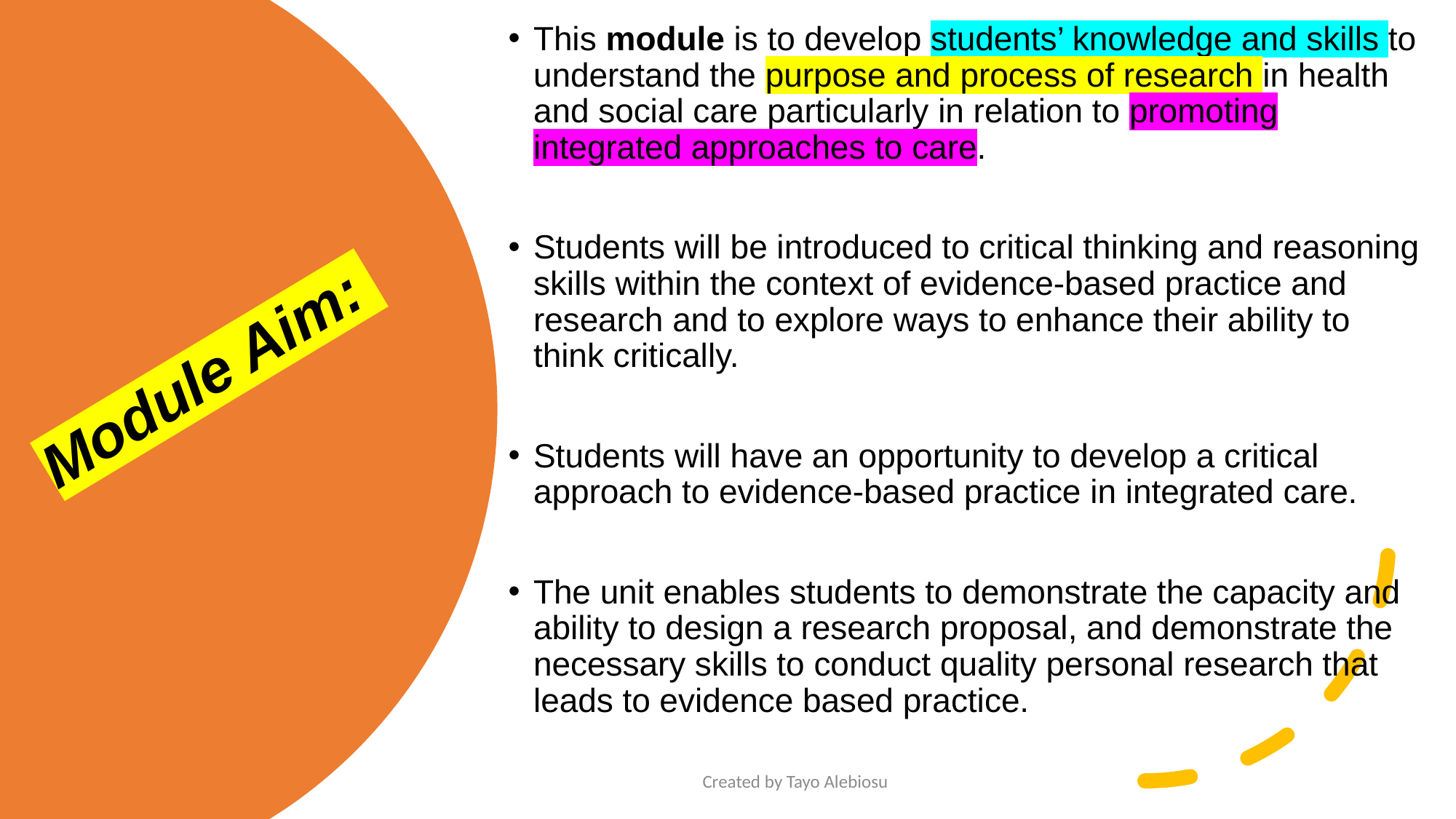

This module is to develop students’ knowledge and skills to understand the purpose and process of research in health and social care particularly in relation to promoting integrated approaches to care.

Students will be introduced to critical thinking and reasoning skills within the context of evidence-based practice and research and to explore ways to enhance their ability to think critically.

Students will have an opportunity to develop a critical approach to evidence-based practice in integrated care.

The unit enables students to demonstrate the capacity and ability to design a research proposal, and demonstrate the necessary skills to conduct quality personal research that leads to evidence based practice.

Module Aim:
Created by Tayo Alebiosu